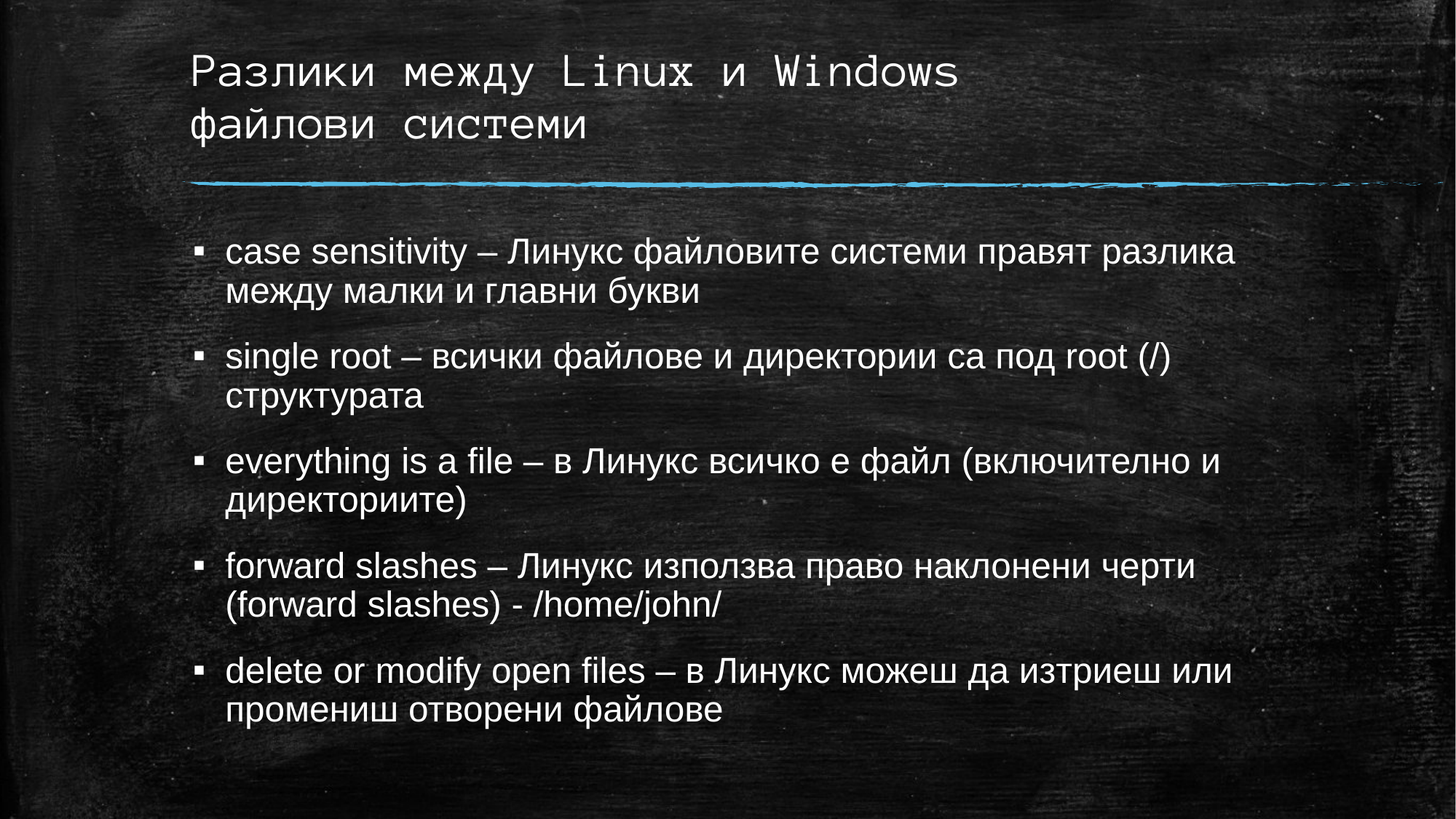

# Разлики между Linux и Windows файлови системи
case sensitivity – Линукс файловите системи правят разлика между малки и главни букви
single root – всички файлове и директории са под root (/) структурата
everything is a file – в Линукс всичко е файл (включително и директориите)
forward slashes – Линукс използва право наклонени черти (forward slashes) - /home/john/
delete or modify open files – в Линукс можеш да изтриеш или промениш отворени файлове